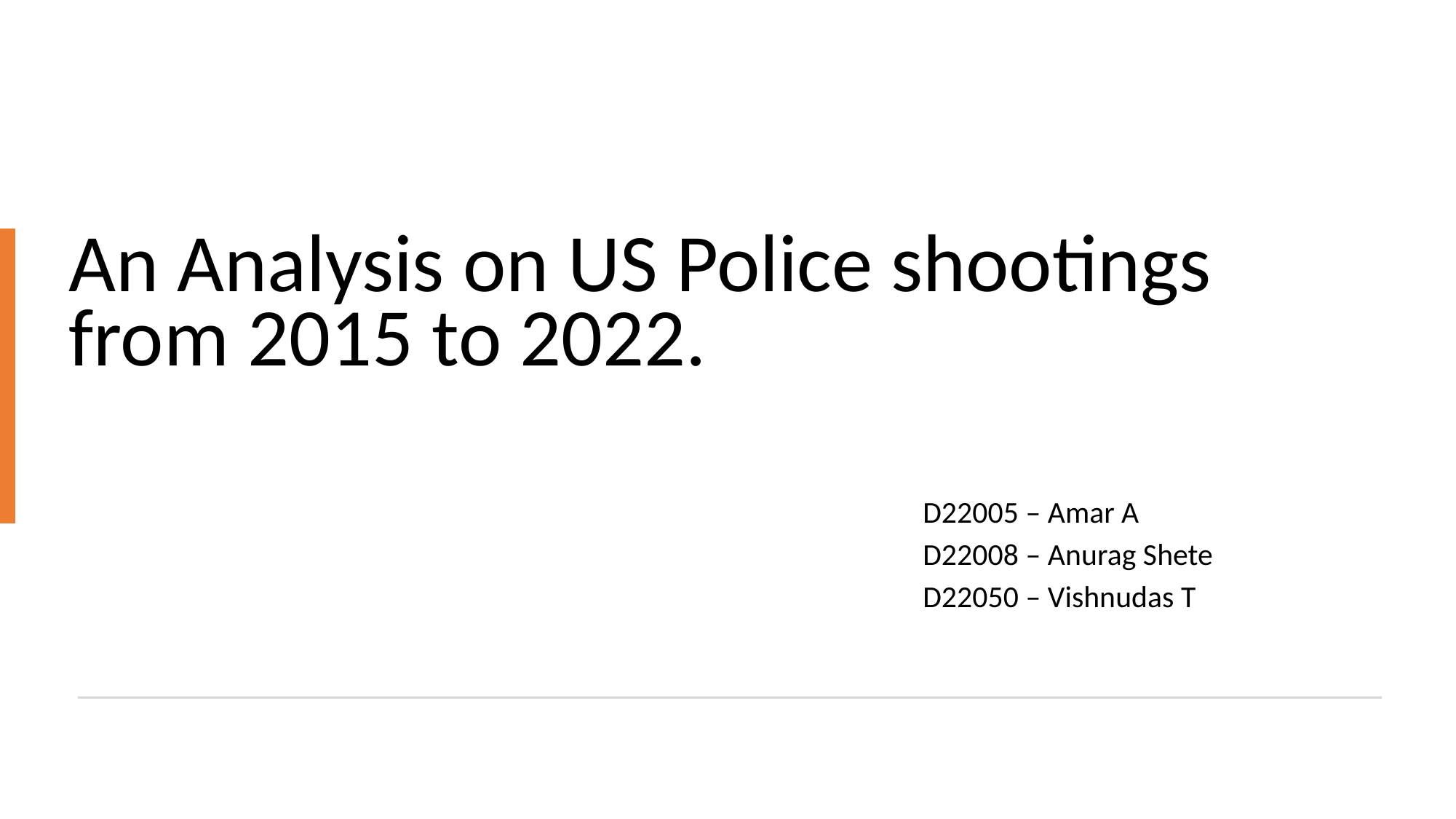

An Analysis on US Police shootings from 2015 to 2022.

D22005 – Amar A
D22008 – Anurag Shete
D22050 – Vishnudas T